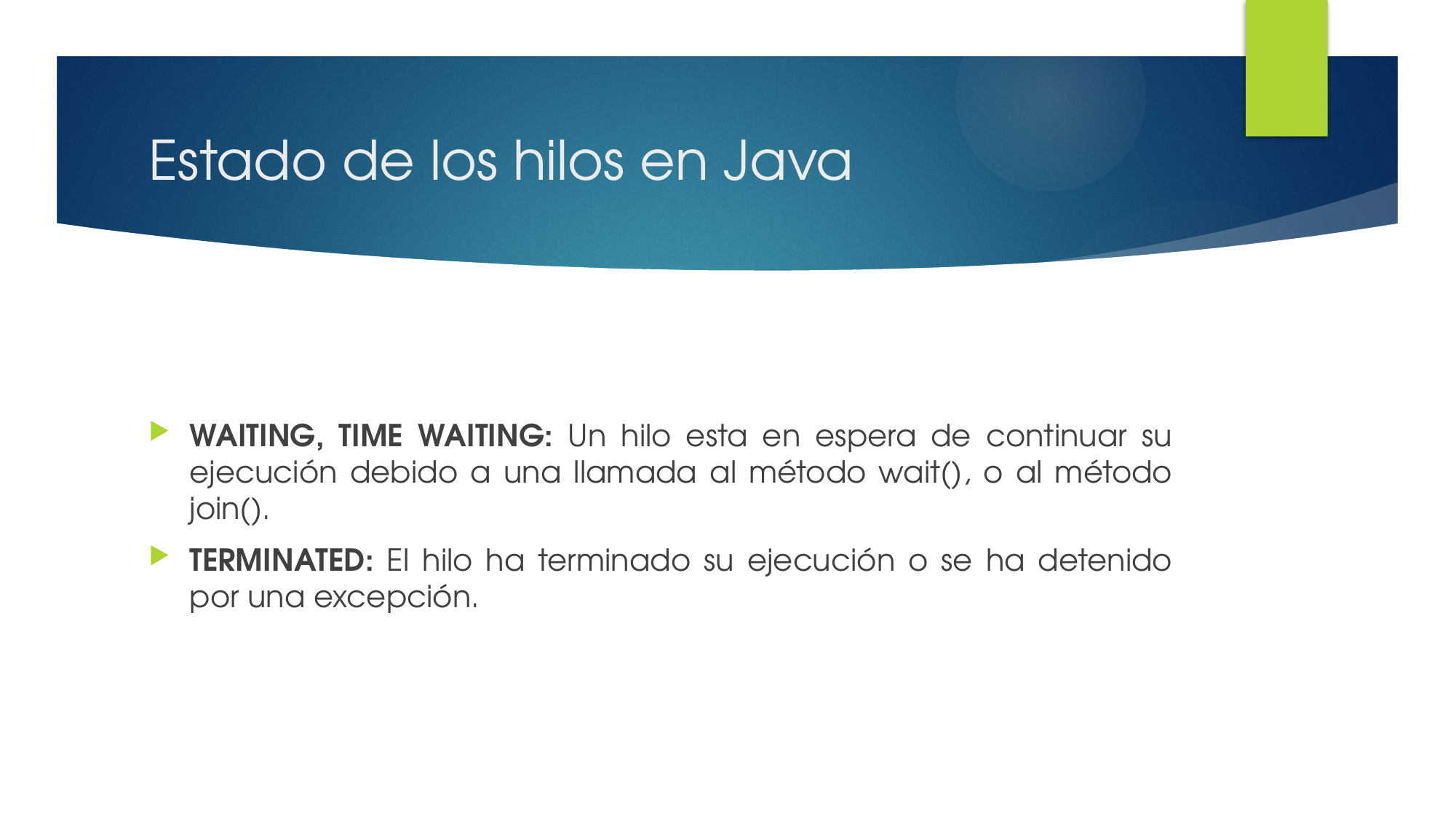

# Estado de los hilos en Java
WAITING, TIME WAITING: Un hilo esta en espera de continuar su ejecución debido a una llamada al método wait(), o al método join().
TERMINATED: El hilo ha terminado su ejecución o se ha detenido por una excepción.